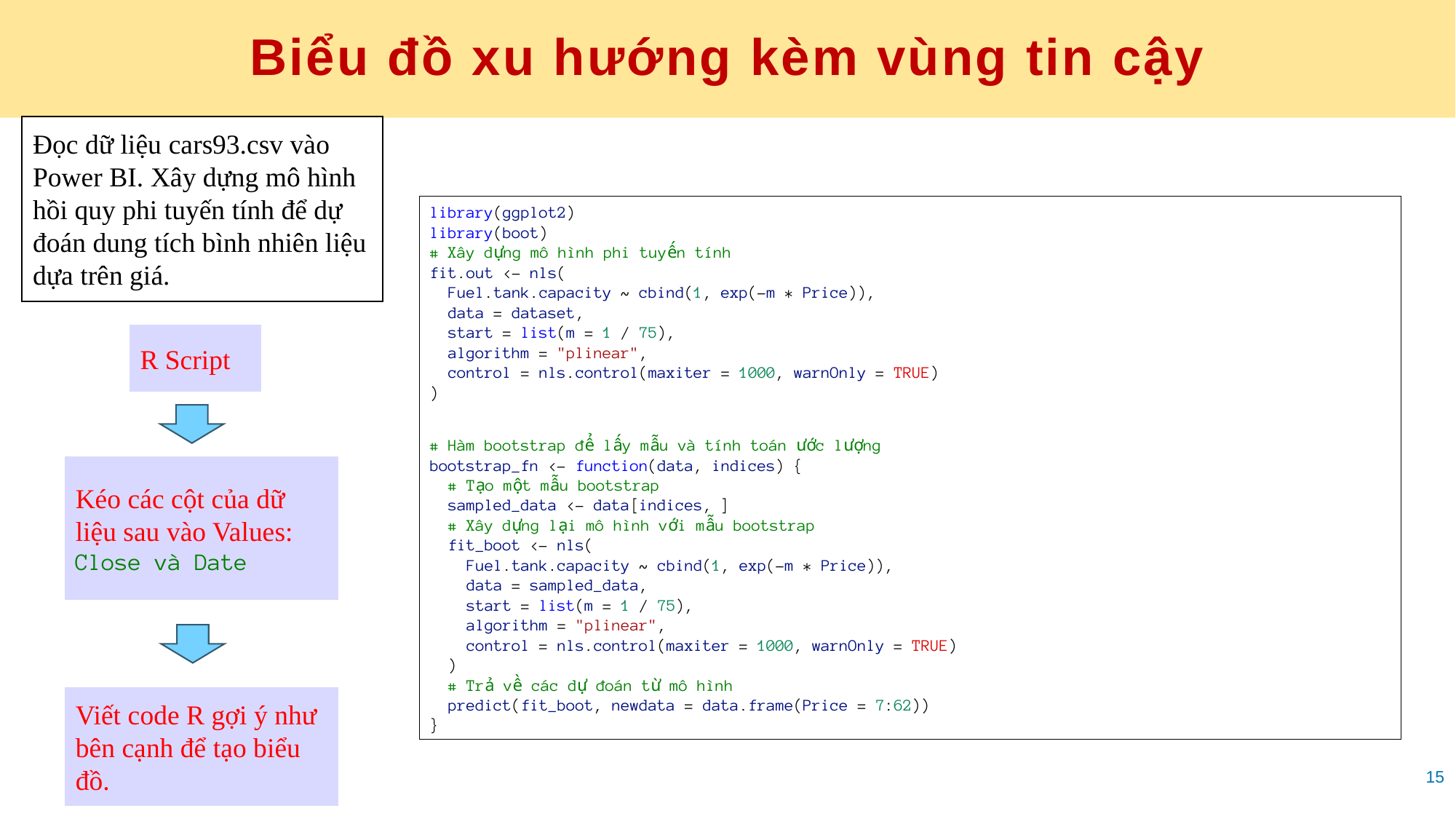

# Biểu đồ xu hướng kèm vùng tin cậy

Đọc dữ liệu cars93.csv vào Power BI. Xây dựng mô hình hồi quy phi tuyến tính để dự đoán dung tích bình nhiên liệu dựa trên giá.

library(ggplot2)
library(boot)
# Xây dựng mô hình phi tuyến tính
fit.out <- nls(
  Fuel.tank.capacity ~ cbind(1, exp(-m * Price)),
  data = dataset,
  start = list(m = 1 / 75),
  algorithm = "plinear",
  control = nls.control(maxiter = 1000, warnOnly = TRUE)
)

# Hàm bootstrap để lấy mẫu và tính toán ước lượng
bootstrap_fn <- function(data, indices) {
  # Tạo một mẫu bootstrap
  sampled_data <- data[indices, ]
  # Xây dựng lại mô hình với mẫu bootstrap
  fit_boot <- nls(
    Fuel.tank.capacity ~ cbind(1, exp(-m * Price)),
    data = sampled_data,
    start = list(m = 1 / 75),
    algorithm = "plinear",
    control = nls.control(maxiter = 1000, warnOnly = TRUE)
  )
  # Trả về các dự đoán từ mô hình
  predict(fit_boot, newdata = data.frame(Price = 7:62))
}
R Script

Kéo các cột của dữ liệu sau vào Values: Close và Date

Viết code R gợi ý như bên cạnh để tạo biểu đồ.
15